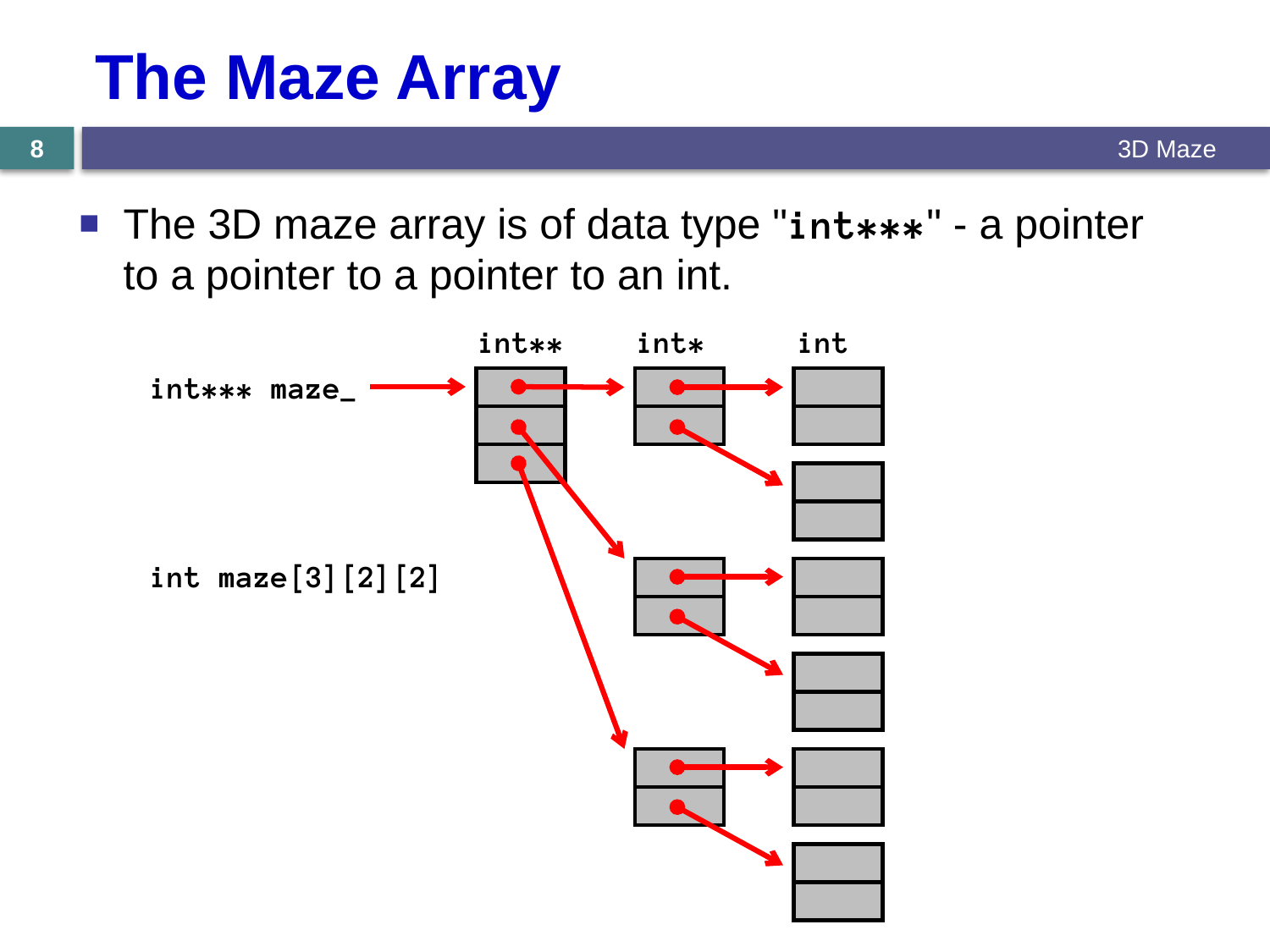

# The Maze Array
3D Maze
8
The 3D maze array is of data type "int***" - a pointer to a pointer to a pointer to an int.
int**
int*
int
int*** maze_
|  |
| --- |
|  |
|  |
|  |
| --- |
|  |
|  |
| --- |
|  |
|  |
| --- |
|  |
int maze[3][2][2]
|  |
| --- |
|  |
|  |
| --- |
|  |
|  |
| --- |
|  |
|  |
| --- |
|  |
|  |
| --- |
|  |
|  |
| --- |
|  |